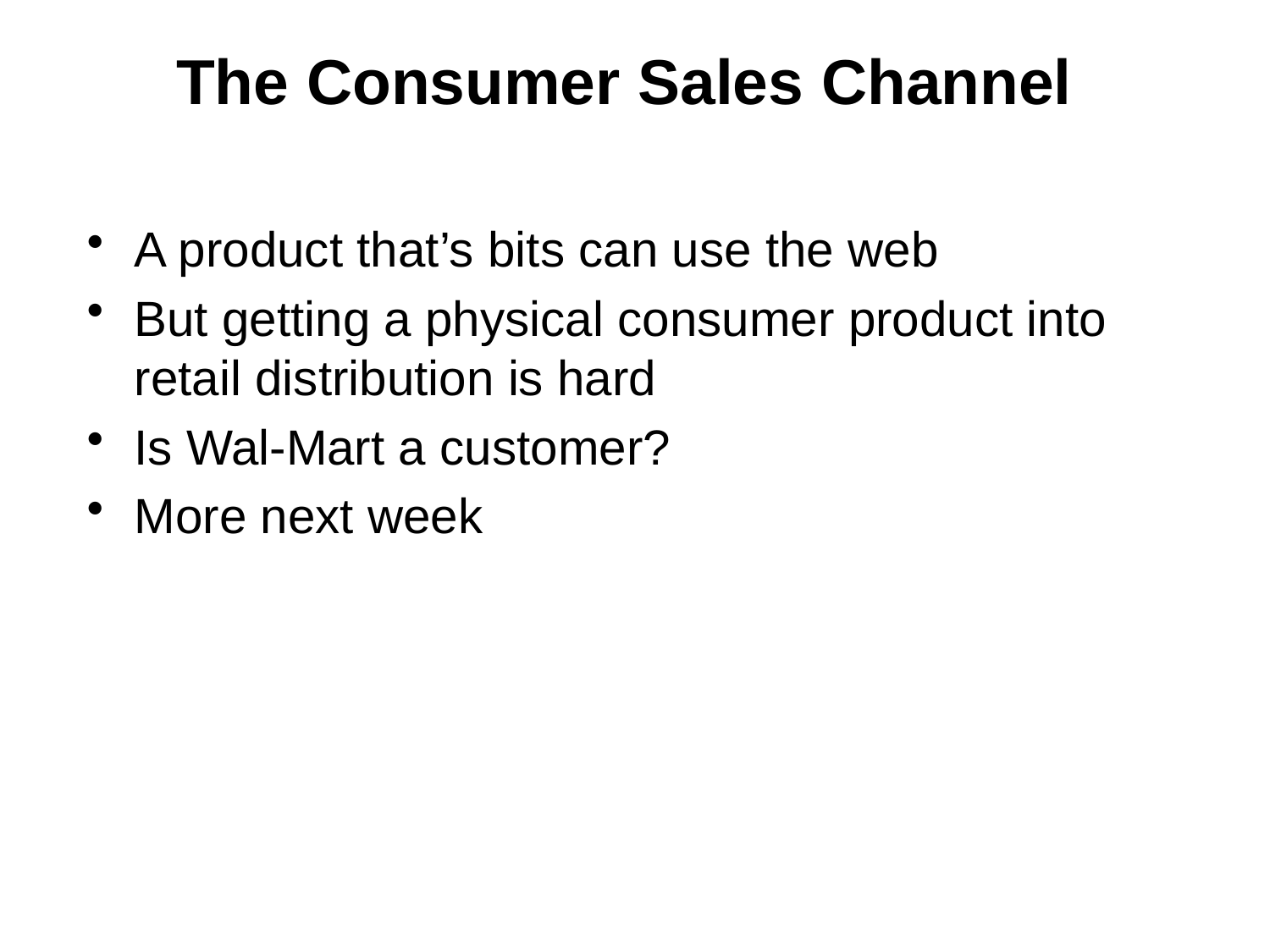

# The Consumer Sales Channel
A product that’s bits can use the web
But getting a physical consumer product into retail distribution is hard
Is Wal-Mart a customer?
More next week